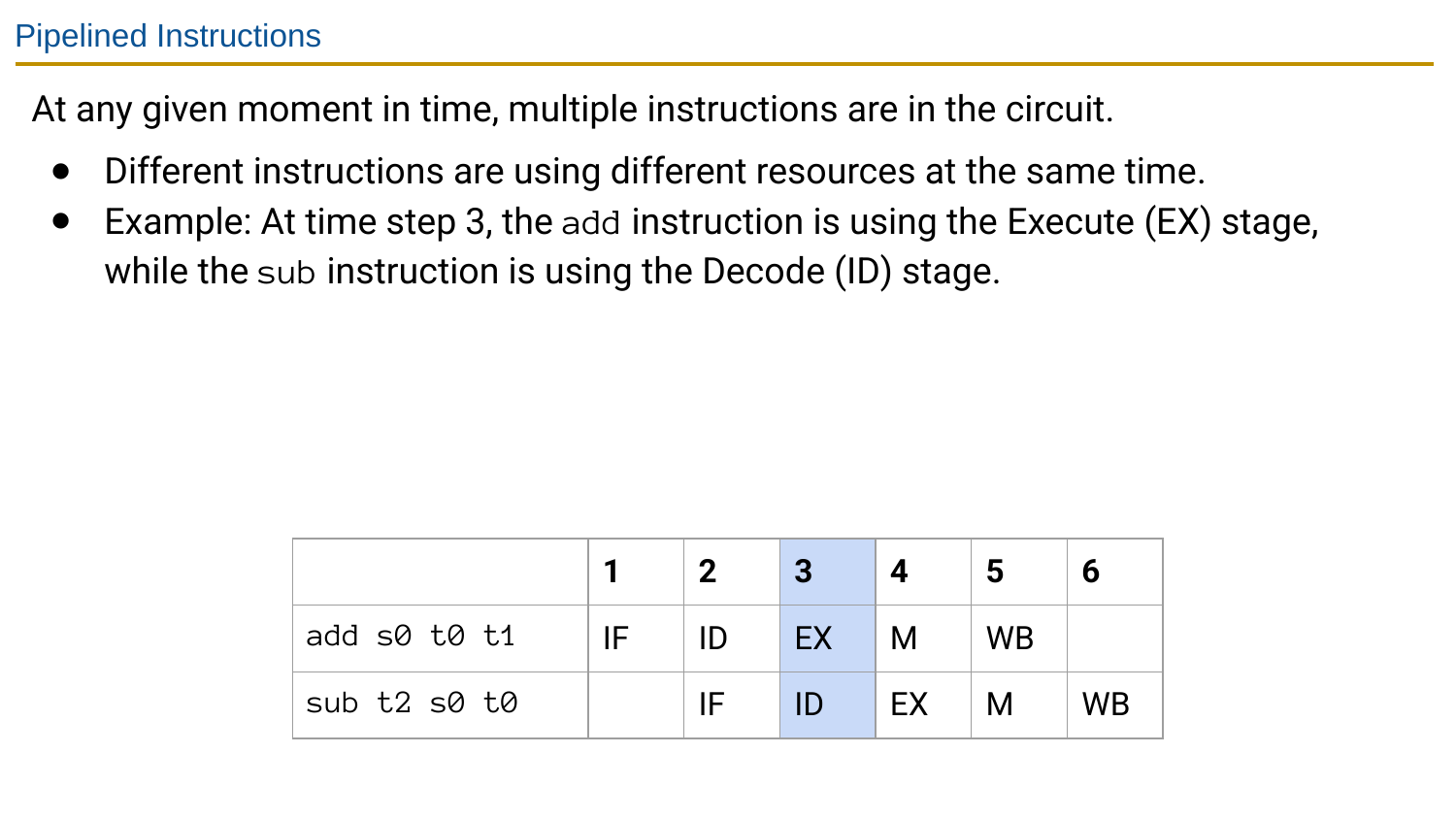

# Pipelined Instructions
At any given moment in time, multiple instructions are in the circuit.
Different instructions are using different resources at the same time.
Example: At time step 3, the add instruction is using the Execute (EX) stage,
while the sub instruction is using the Decode (ID) stage.
|  | 1 | 2 | 3 | 4 | 5 | 6 |
| --- | --- | --- | --- | --- | --- | --- |
| add s0 t0 t1 | IF | ID | EX | M | WB |  |
| sub t2 s0 t0 |  | IF | ID | EX | M | WB |